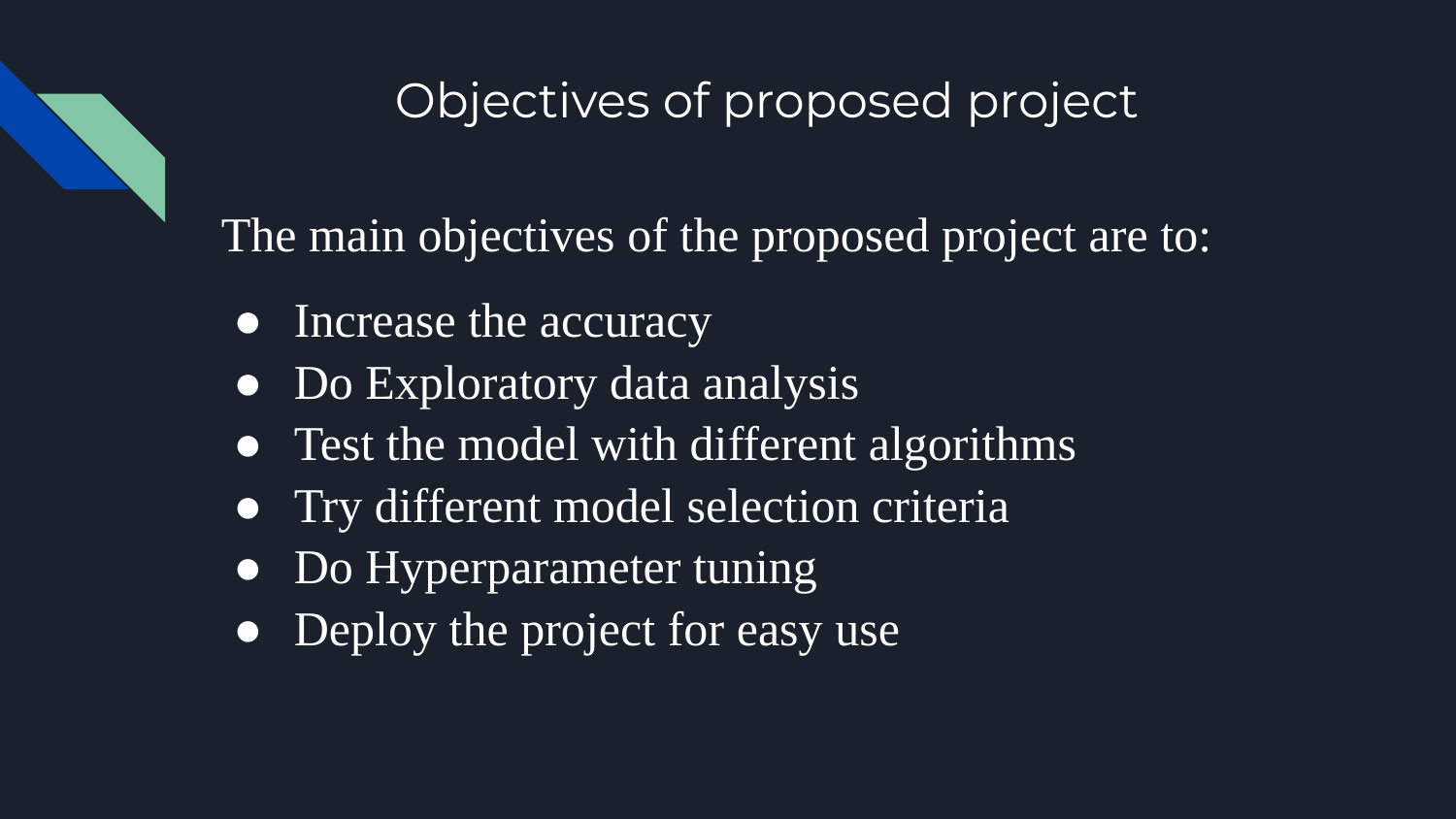

# Objectives of proposed project
The main objectives of the proposed project are to:
Increase the accuracy
Do Exploratory data analysis
Test the model with different algorithms
Try different model selection criteria
Do Hyperparameter tuning
Deploy the project for easy use